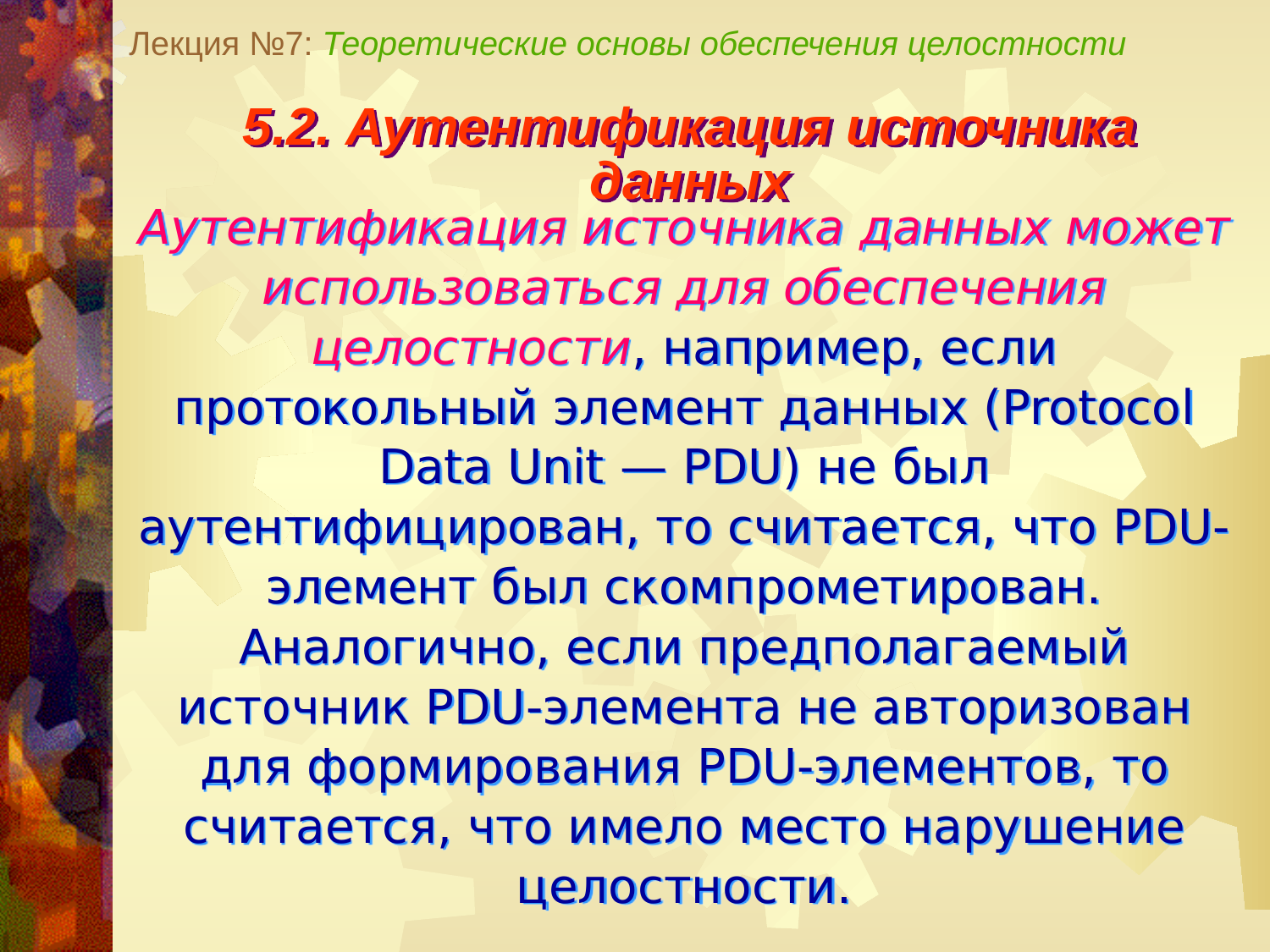

Лекция №7: Теоретические основы обеспечения целостности
5.2. Аутентификация источника
данных
Аутентификация источника данных может использоваться для обеспечения целостности, например, если протокольный элемент данных (Protocol Data Unit — PDU) не был аутентифицирован, то считается, что PDU-элемент был скомпрометирован. Аналогично, если предполагаемый источник PDU-элемента не авторизован для формирования PDU-элементов, то считается, что имело место нарушение целостности.